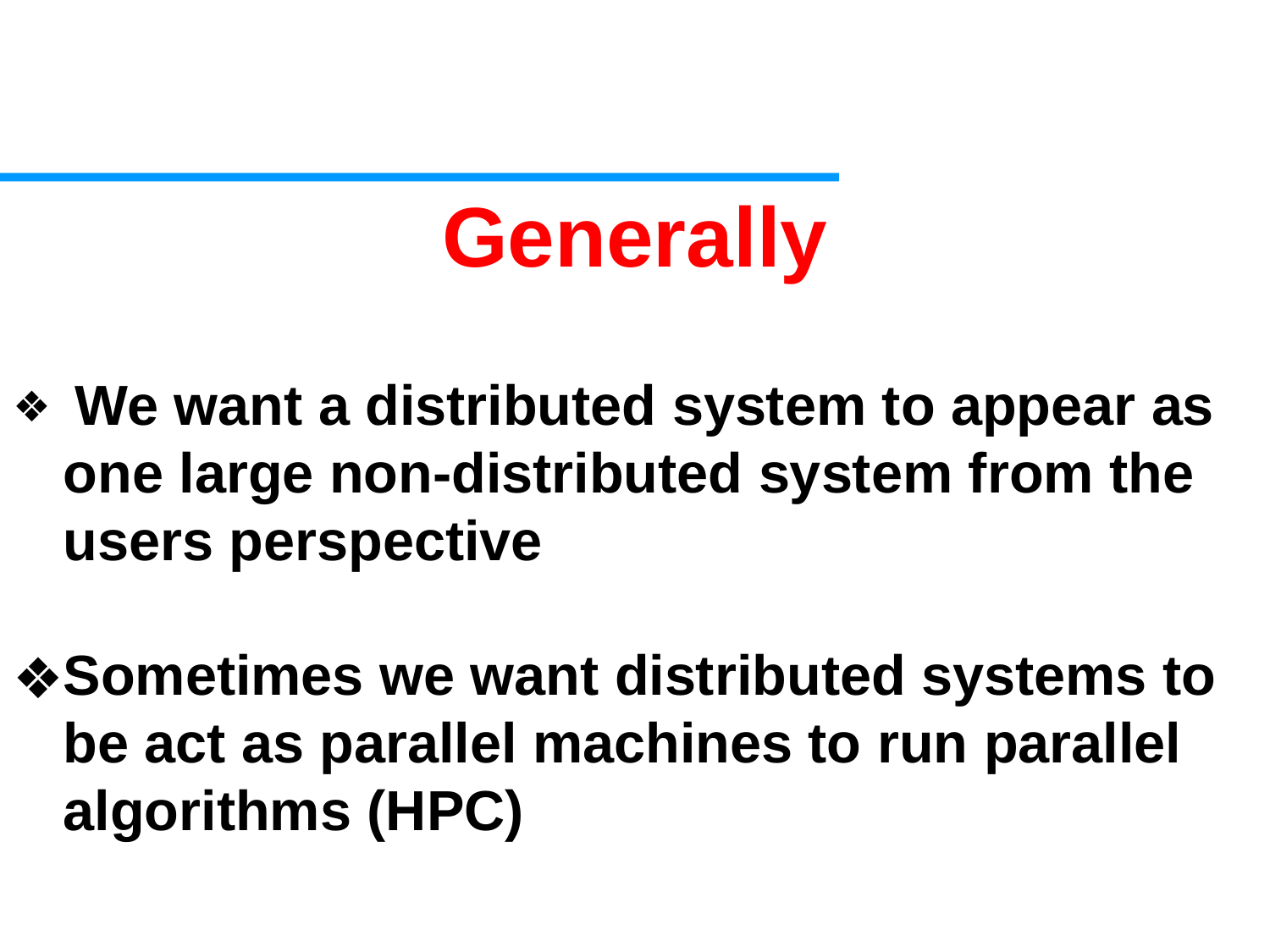

Generally

 We want a distributed system to appear as one large non-distributed system from the users perspective

Sometimes we want distributed systems to be act as parallel machines to run parallel algorithms (HPC)